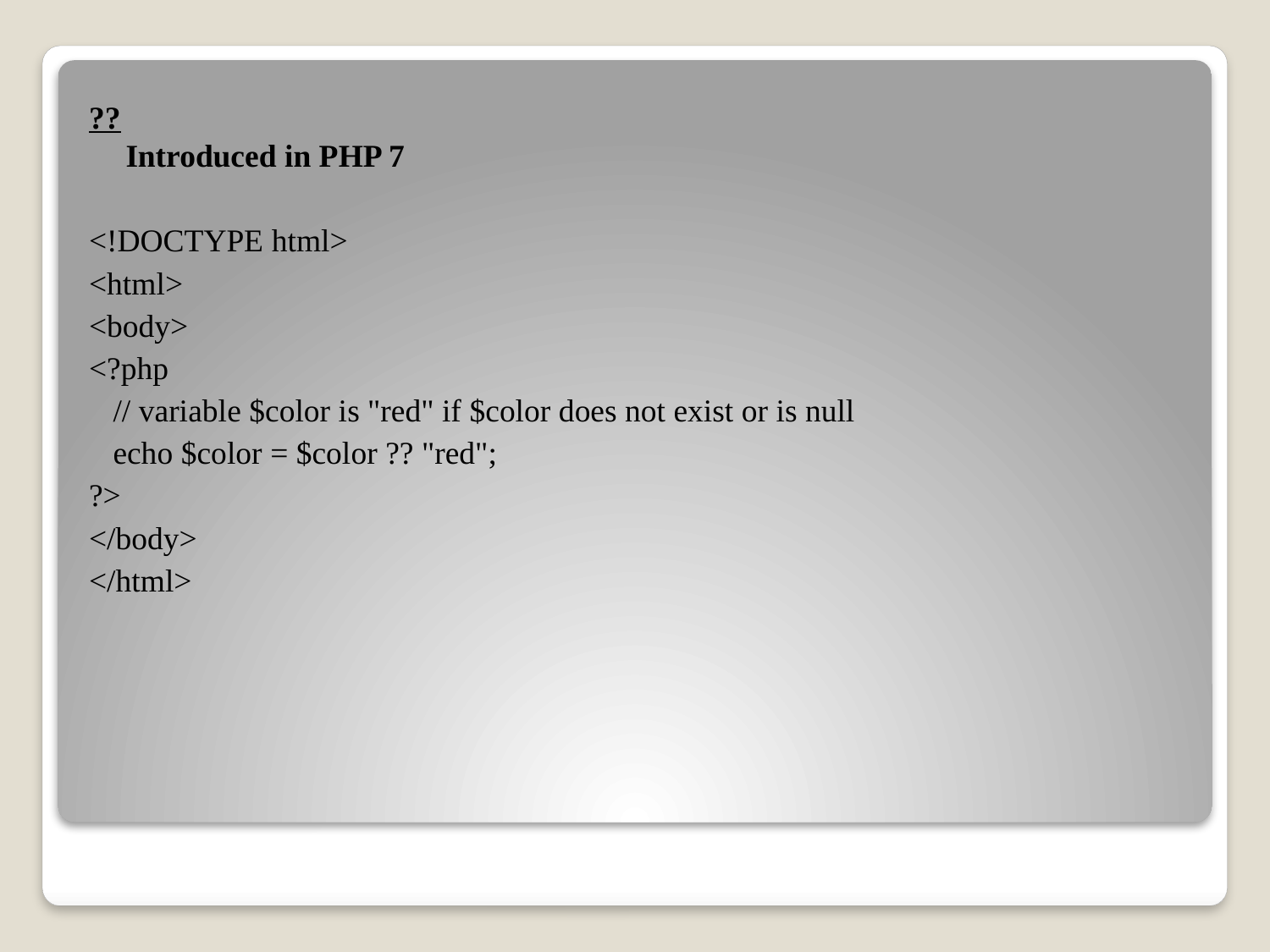

??
Introduced in PHP 7

<!DOCTYPE html>
<html>
<body>
<?php
   // variable $color is "red" if $color does not exist or is null
   echo $color = $color ?? "red";
?>
</body>
</html>